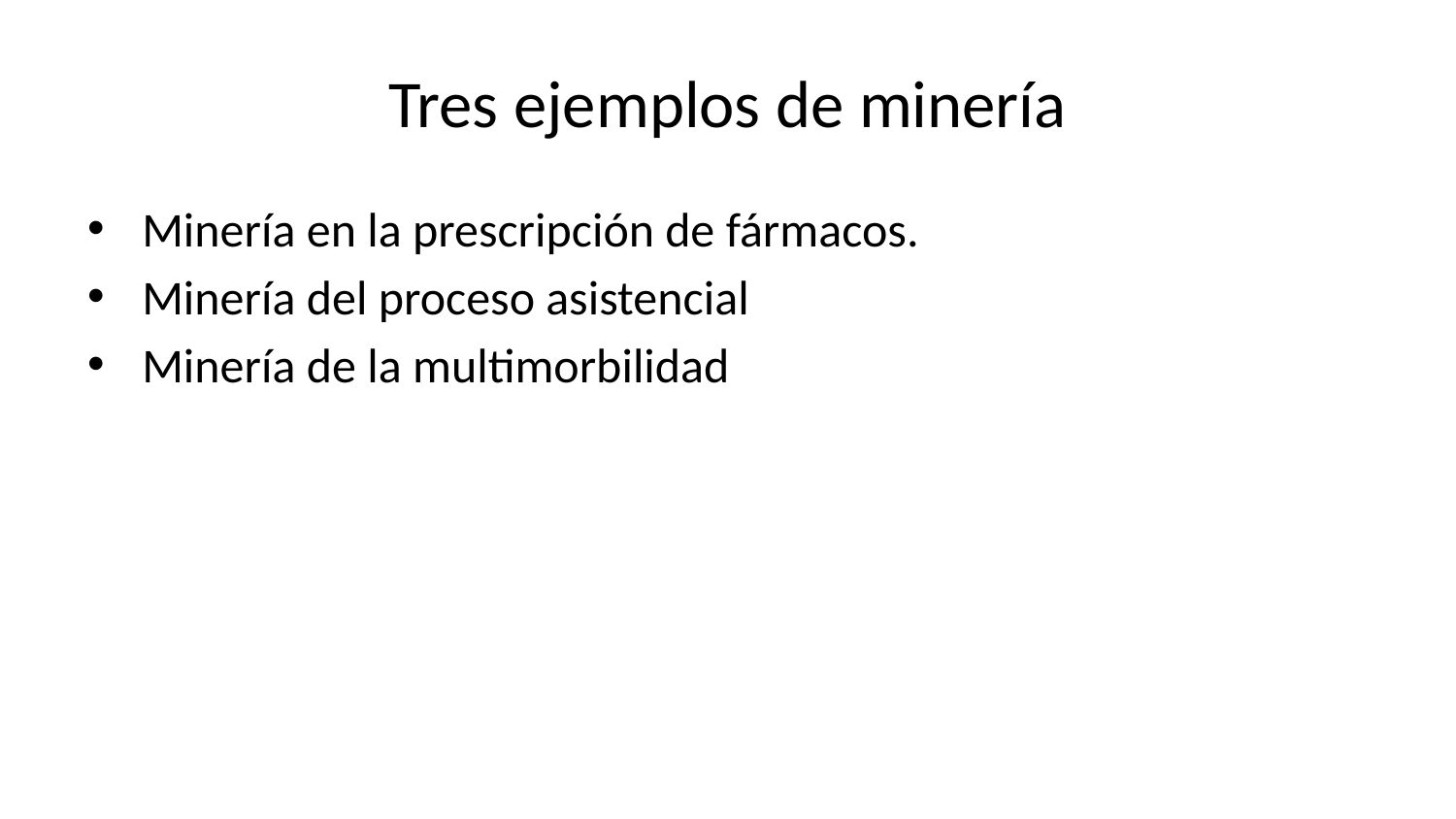

# Tres ejemplos de minería
Minería en la prescripción de fármacos.
Minería del proceso asistencial
Minería de la multimorbilidad